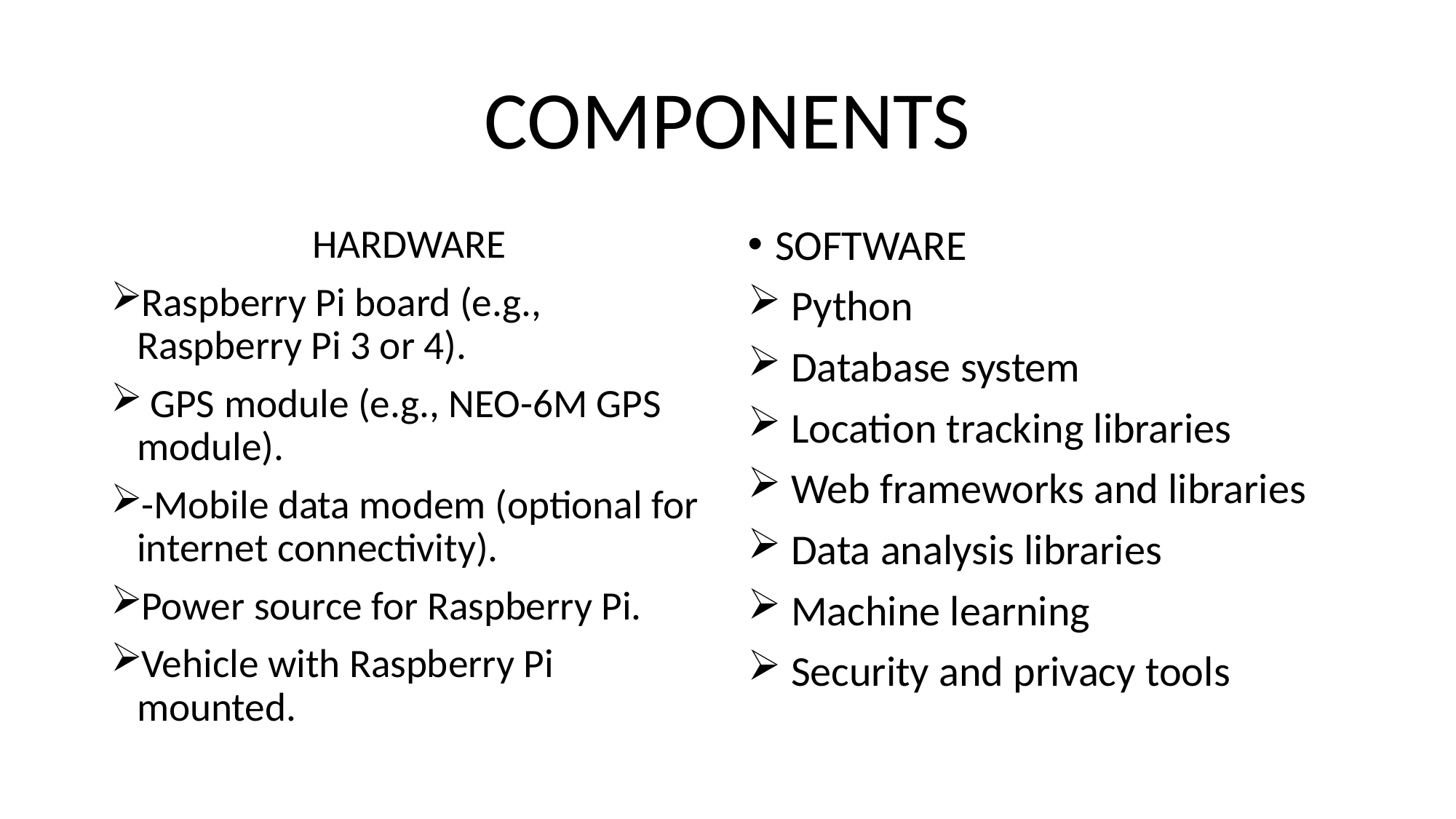

# COMPONENTS
HARDWARE
Raspberry Pi board (e.g., Raspberry Pi 3 or 4).
 GPS module (e.g., NEO-6M GPS module).
-Mobile data modem (optional for internet connectivity).
Power source for Raspberry Pi.
Vehicle with Raspberry Pi mounted.

SOFTWARE
 Python
 Database system
 Location tracking libraries
 Web frameworks and libraries
 Data analysis libraries
 Machine learning
 Security and privacy tools